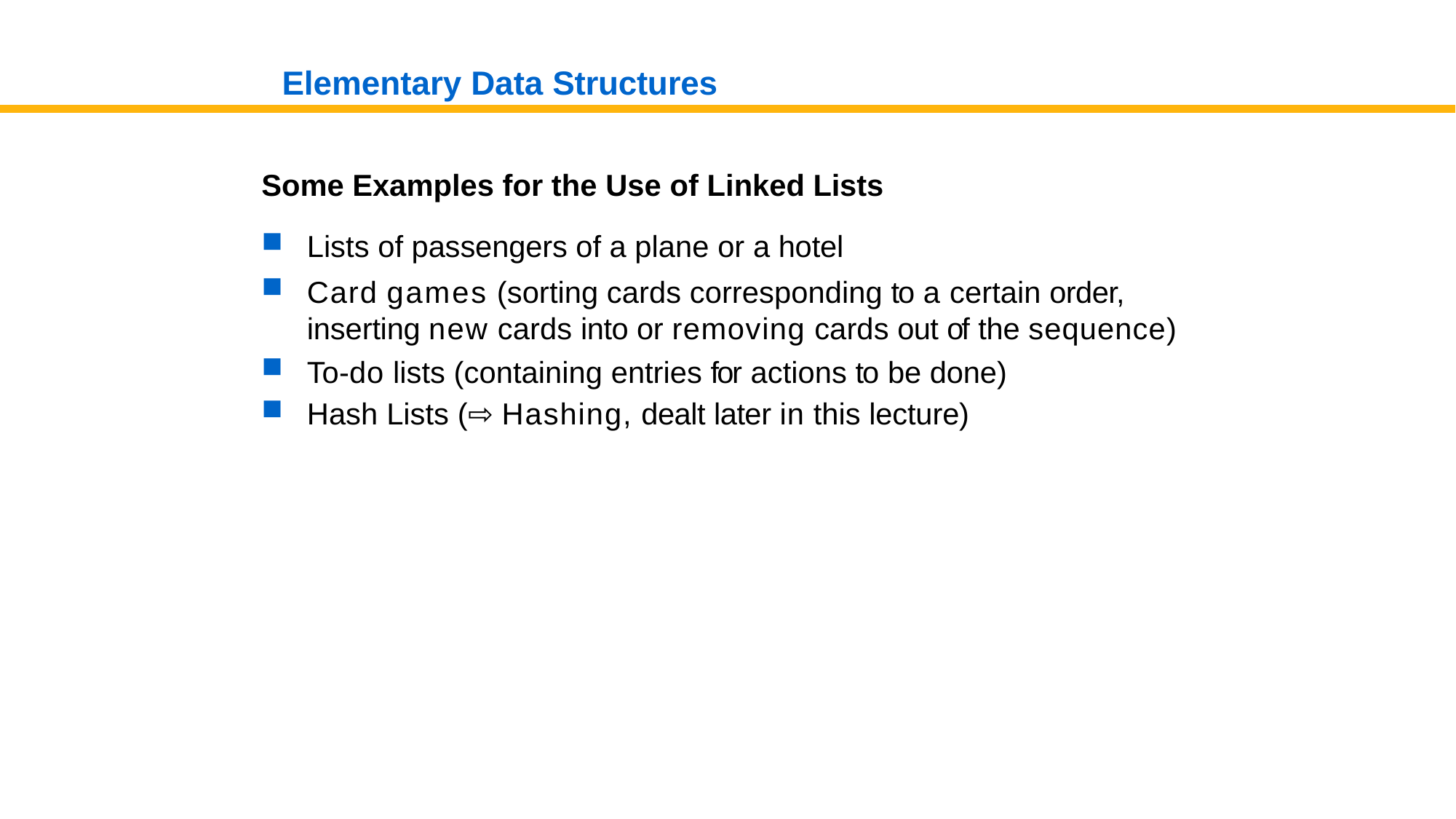

# Elementary Data Structures
Some Examples for the Use of Linked Lists
Lists of passengers of a plane or a hotel
Card games (sorting cards corresponding to a certain order, inserting new cards into or removing cards out of the sequence)
To-do lists (containing entries for actions to be done)
Hash Lists (⇨ Hashing, dealt later in this lecture)
Data Structures and Algorithms (160)